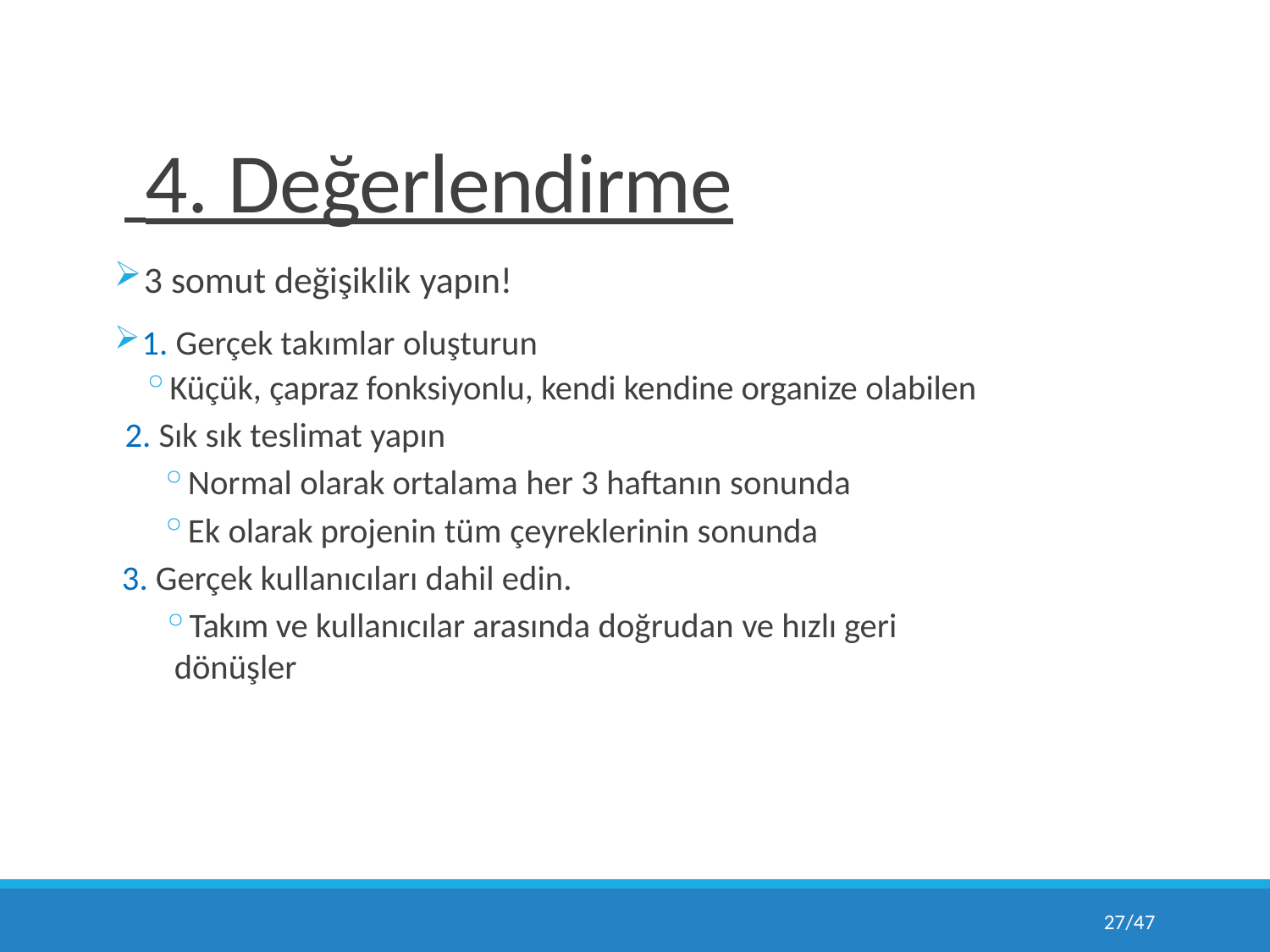

# 4. Değerlendirme
3 somut değişiklik yapın!
1. Gerçek takımlar oluşturun
Küçük, çapraz fonksiyonlu, kendi kendine organize olabilen
Sık sık teslimat yapın
Normal olarak ortalama her 3 haftanın sonunda
Ek olarak projenin tüm çeyreklerinin sonunda
Gerçek kullanıcıları dahil edin.
Takım ve kullanıcılar arasında doğrudan ve hızlı geri dönüşler
27/47